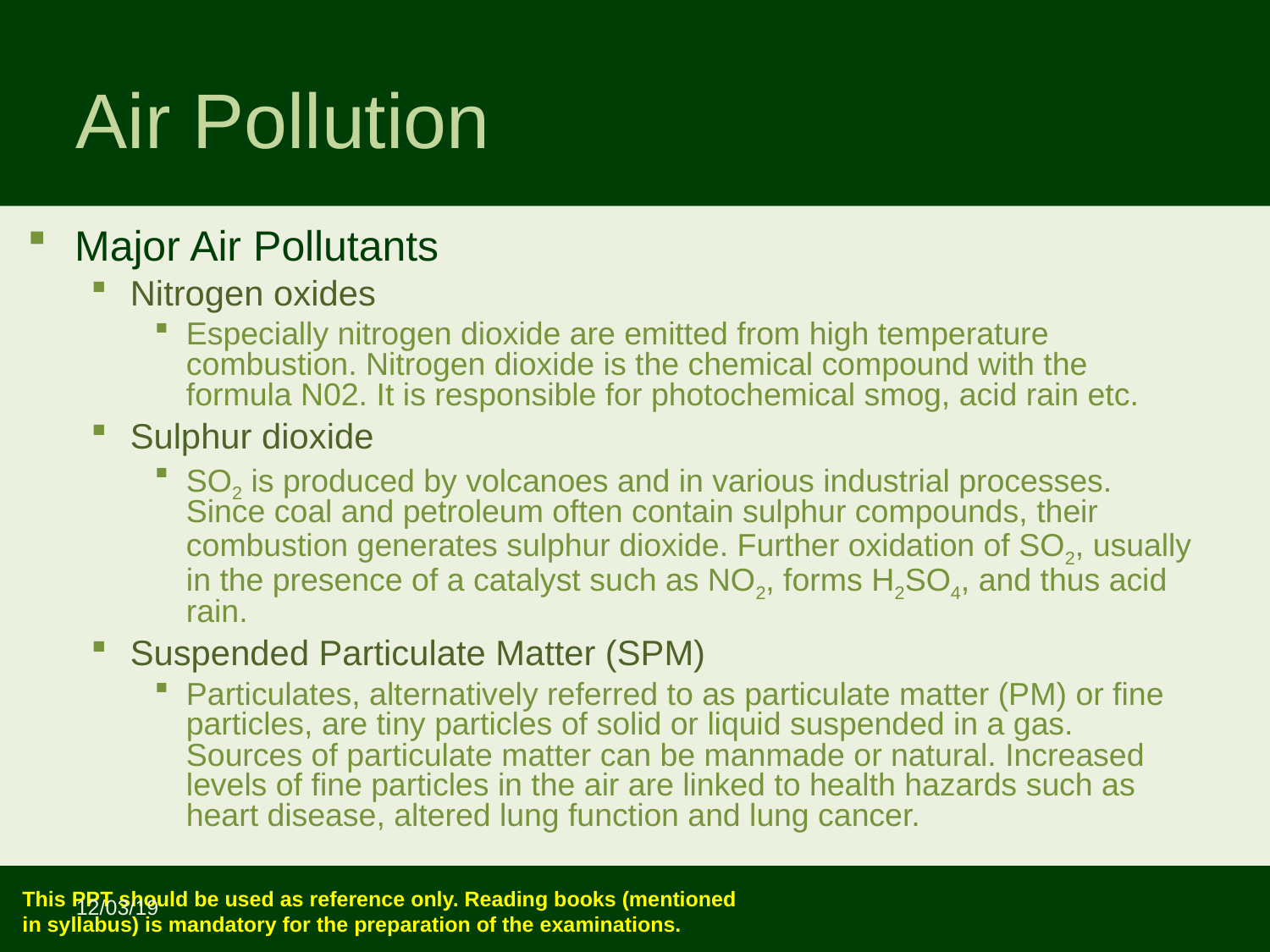

Air Pollution
Major Air Pollutants
Nitrogen oxides
Especially nitrogen dioxide are emitted from high temperature combustion. Nitrogen dioxide is the chemical compound with the formula N02. It is responsible for photochemical smog, acid rain etc.
Sulphur dioxide
SO2 is produced by volcanoes and in various industrial processes. Since coal and petroleum often contain sulphur compounds, their combustion generates sulphur dioxide. Further oxidation of SO2, usually in the presence of a catalyst such as NO2, forms H2SO4, and thus acid rain.
Suspended Particulate Matter (SPM)
Particulates, alternatively referred to as particulate matter (PM) or fine particles, are tiny particles of solid or liquid suspended in a gas. Sources of particulate matter can be manmade or natural. Increased levels of fine particles in the air are linked to health hazards such as heart disease, altered lung function and lung cancer.
12/03/19